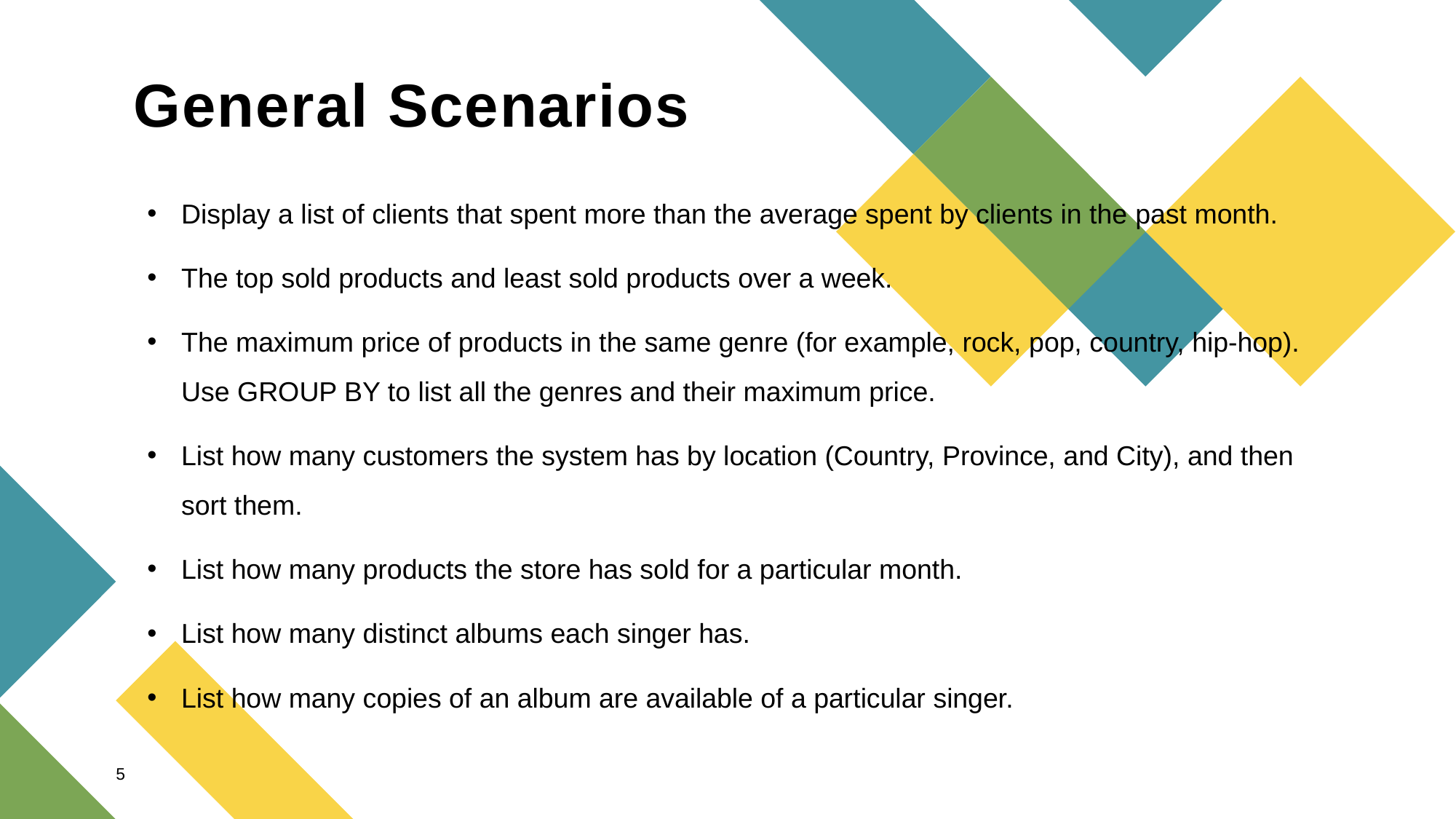

# General Scenarios
Display a list of clients that spent more than the average spent by clients in the past month.
The top sold products and least sold products over a week.
The maximum price of products in the same genre (for example, rock, pop, country, hip-hop). Use GROUP BY to list all the genres and their maximum price.
List how many customers the system has by location (Country, Province, and City), and then sort them.
List how many products the store has sold for a particular month.
List how many distinct albums each singer has.
List how many copies of an album are available of a particular singer.
5